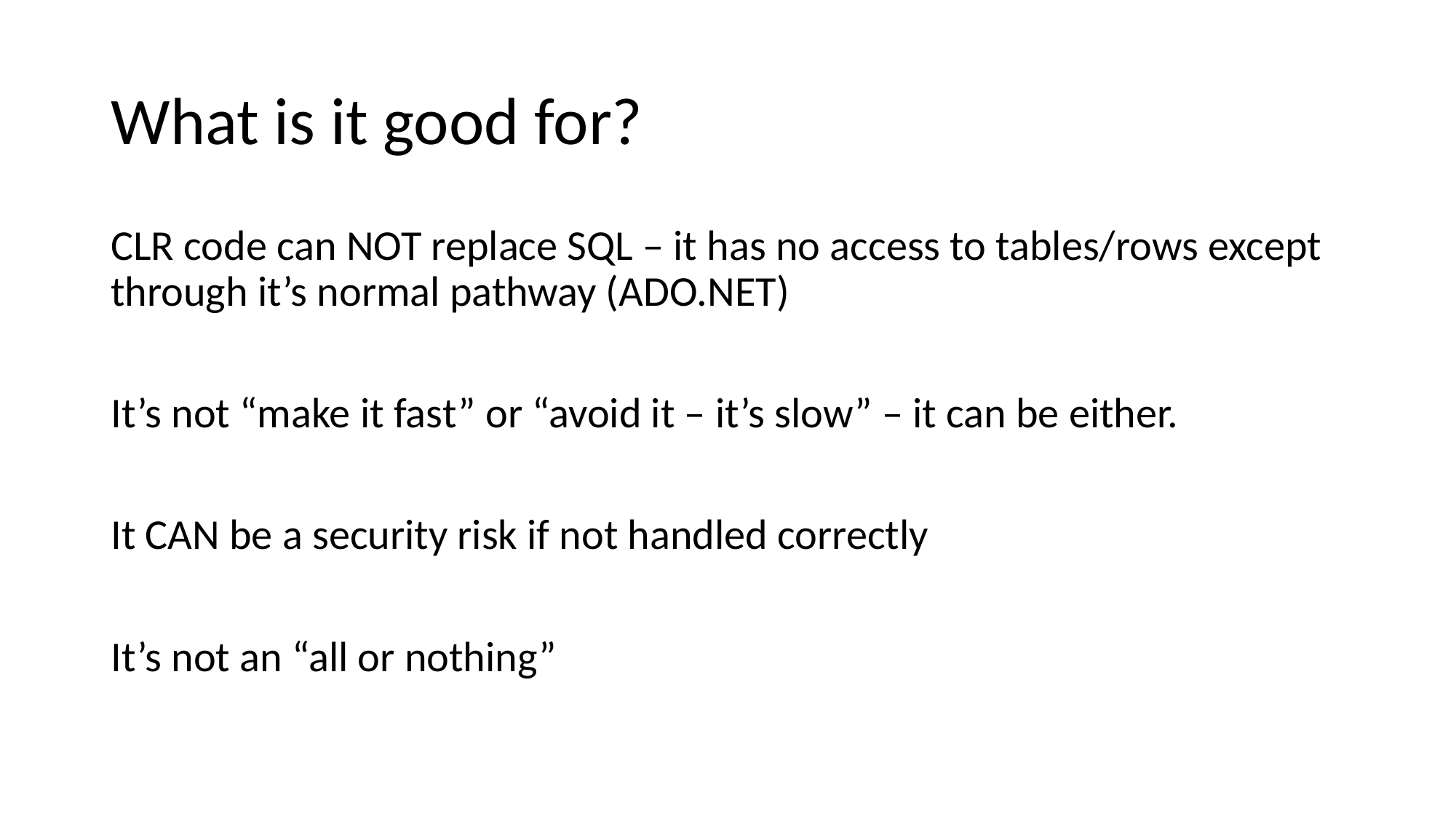

# What is it good for?
CLR code can NOT replace SQL – it has no access to tables/rows except through it’s normal pathway (ADO.NET)

It’s not “make it fast” or “avoid it – it’s slow” – it can be either.

It CAN be a security risk if not handled correctly

It’s not an “all or nothing”